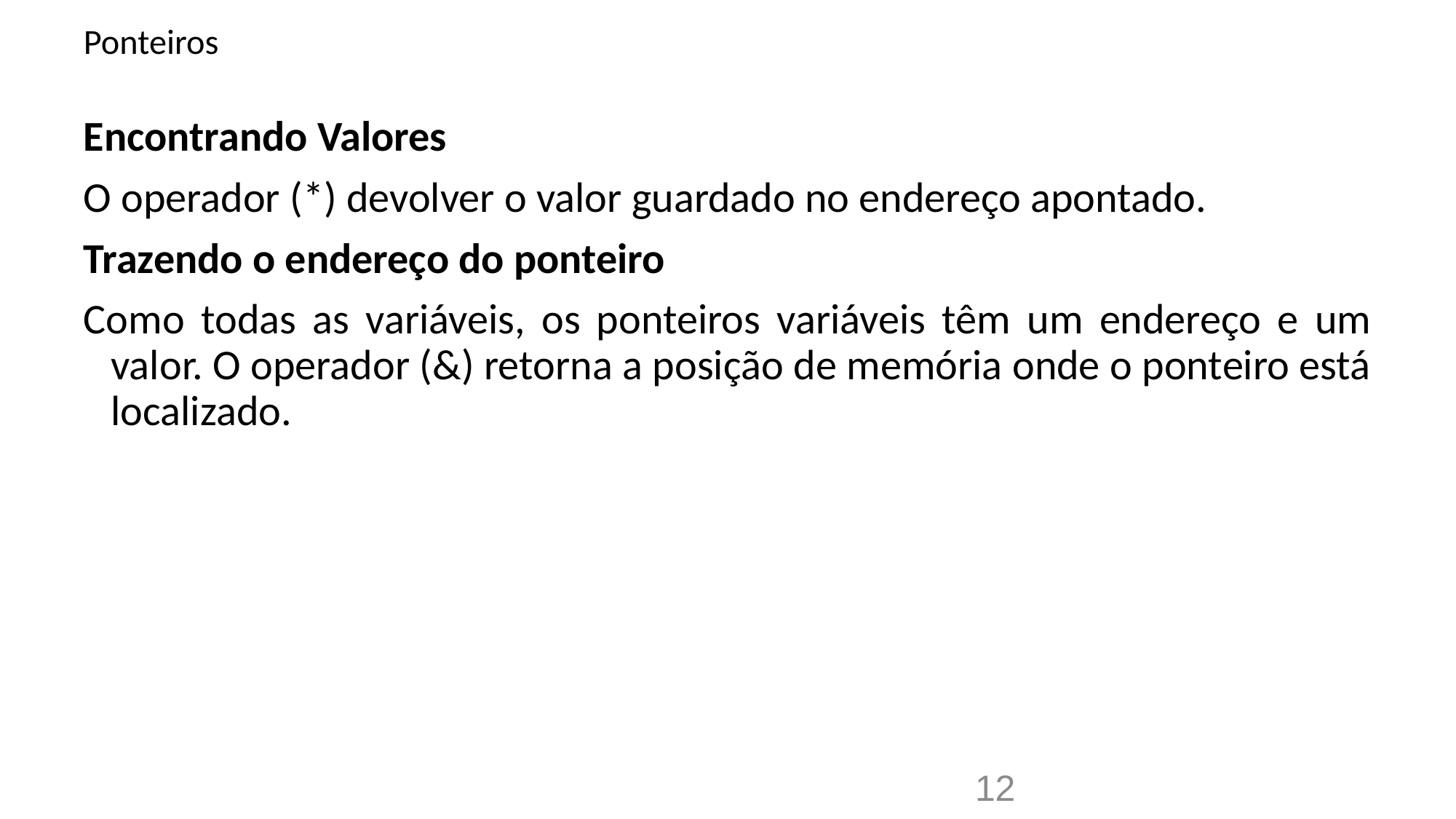

# Ponteiros
Encontrando Valores
O operador (*) devolver o valor guardado no endereço apontado.
Trazendo o endereço do ponteiro
Como todas as variáveis, os ponteiros variáveis têm um endereço e um valor. O operador (&) retorna a posição de memória onde o ponteiro está localizado.

12